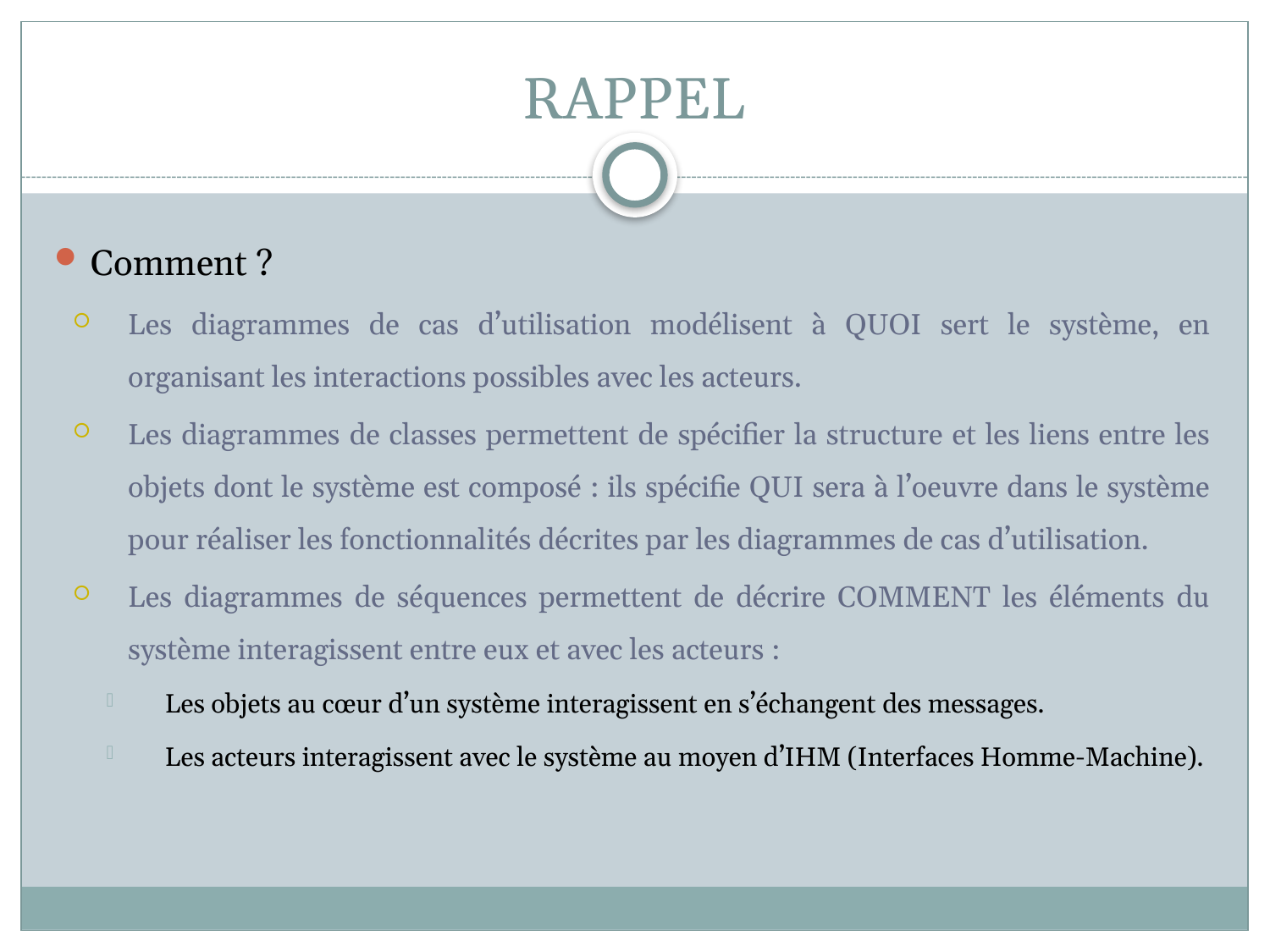

# RAPPEL
Comment ?
Les diagrammes de cas d’utilisation modélisent à QUOI sert le système, en organisant les interactions possibles avec les acteurs.
Les diagrammes de classes permettent de spécifier la structure et les liens entre les objets dont le système est composé : ils spécifie QUI sera à l’oeuvre dans le système pour réaliser les fonctionnalités décrites par les diagrammes de cas d’utilisation.
Les diagrammes de séquences permettent de décrire COMMENT les éléments du système interagissent entre eux et avec les acteurs :
Les objets au cœur d’un système interagissent en s’échangent des messages.
Les acteurs interagissent avec le système au moyen d’IHM (Interfaces Homme-Machine).